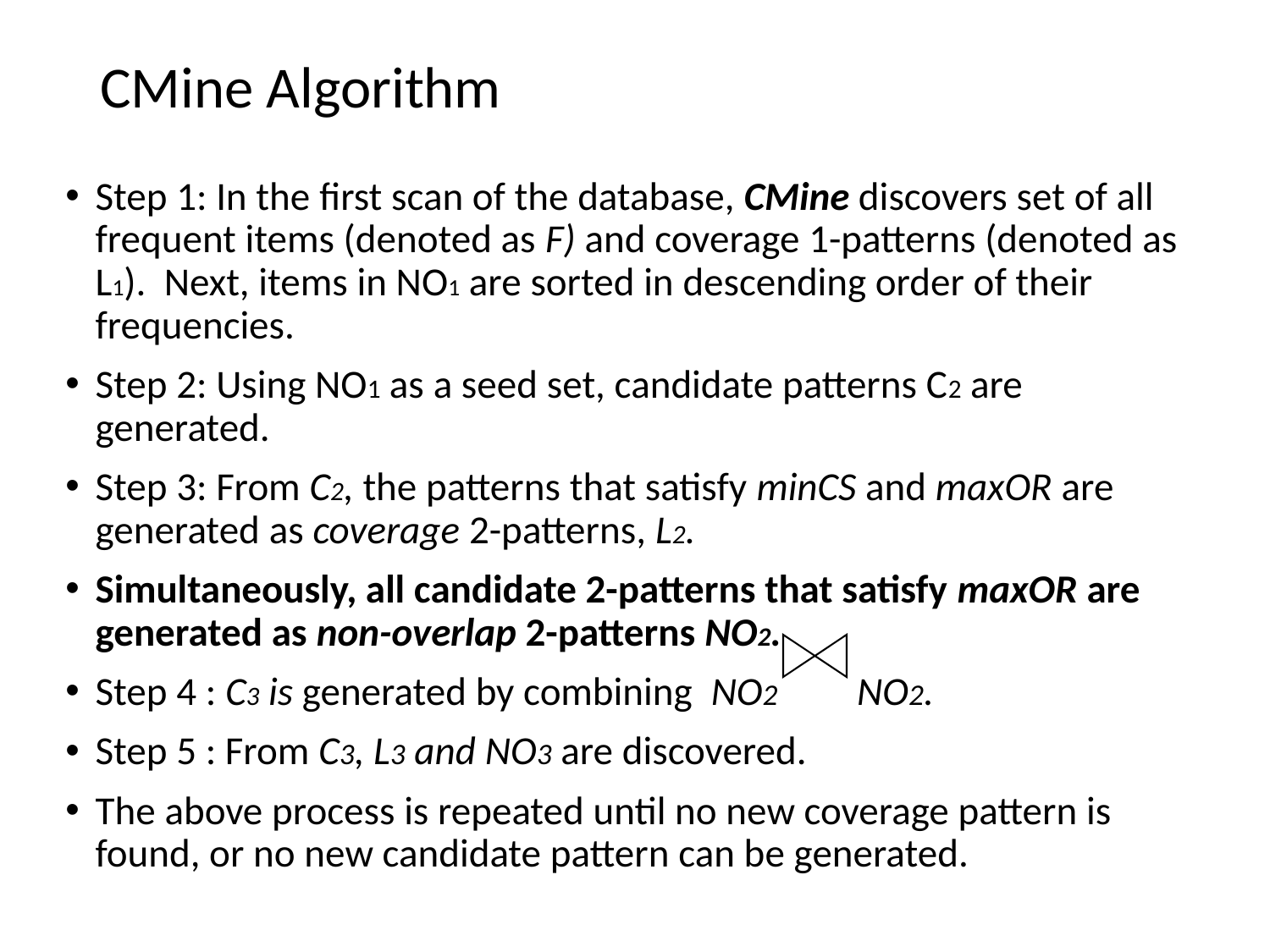

# CMine Algorithm
Step 1: In the first scan of the database, CMine discovers set of all frequent items (denoted as F) and coverage 1-patterns (denoted as L1).  Next, items in NO1 are sorted in descending order of their frequencies.
Step 2: Using NO1 as a seed set, candidate patterns C2 are generated.
Step 3: From C2, the patterns that satisfy minCS and maxOR are generated as coverage 2-patterns, L2.
Simultaneously, all candidate 2-patterns that satisfy maxOR are generated as non-overlap 2-patterns NO2.
Step 4 : C3 is generated by combining  NO2          NO2.
Step 5 : From C3, L3 and NO3 are discovered.
The above process is repeated until no new coverage pattern is found, or no new candidate pattern can be generated.